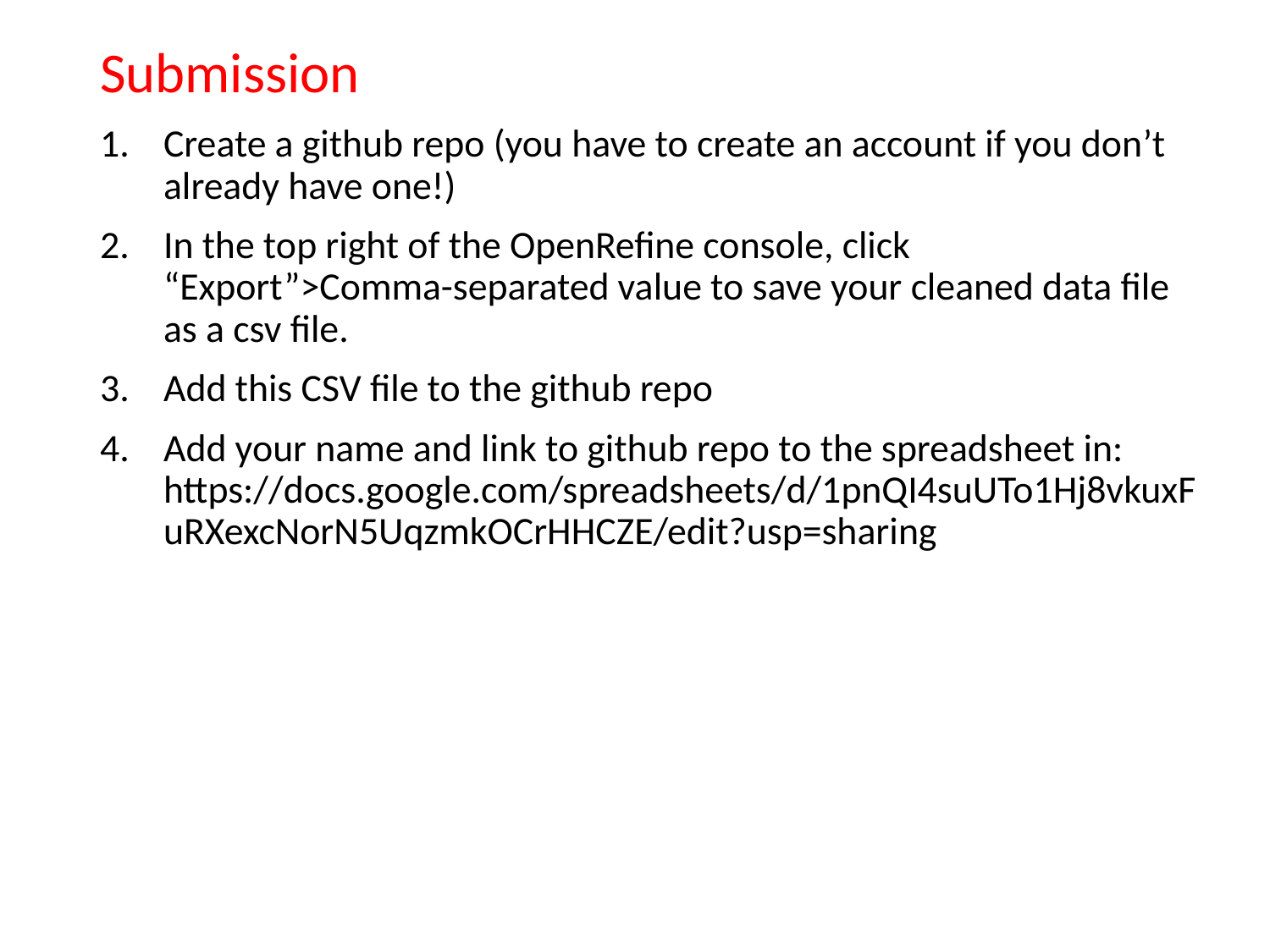

# Submission
Create a github repo (you have to create an account if you don’t already have one!)
In the top right of the OpenRefine console, click “Export”>Comma-separated value to save your cleaned data file as a csv file.
Add this CSV file to the github repo
Add your name and link to github repo to the spreadsheet in: https://docs.google.com/spreadsheets/d/1pnQI4suUTo1Hj8vkuxFuRXexcNorN5UqzmkOCrHHCZE/edit?usp=sharing